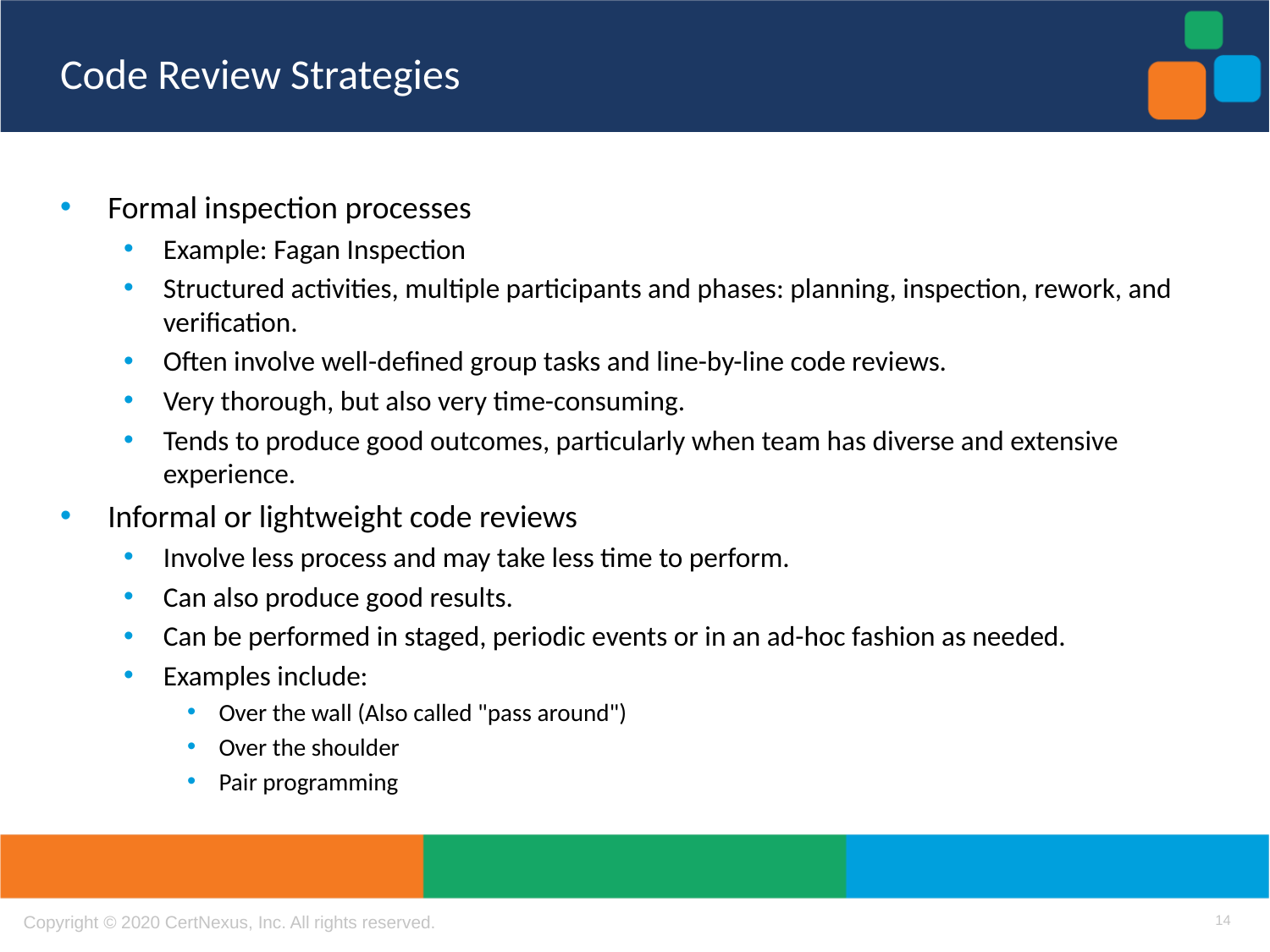

# Code Review Strategies
Formal inspection processes
Example: Fagan Inspection
Structured activities, multiple participants and phases: planning, inspection, rework, and verification.
Often involve well-defined group tasks and line-by-line code reviews.
Very thorough, but also very time-consuming.
Tends to produce good outcomes, particularly when team has diverse and extensive experience.
Informal or lightweight code reviews
Involve less process and may take less time to perform.
Can also produce good results.
Can be performed in staged, periodic events or in an ad-hoc fashion as needed.
Examples include:
Over the wall (Also called "pass around")
Over the shoulder
Pair programming
14